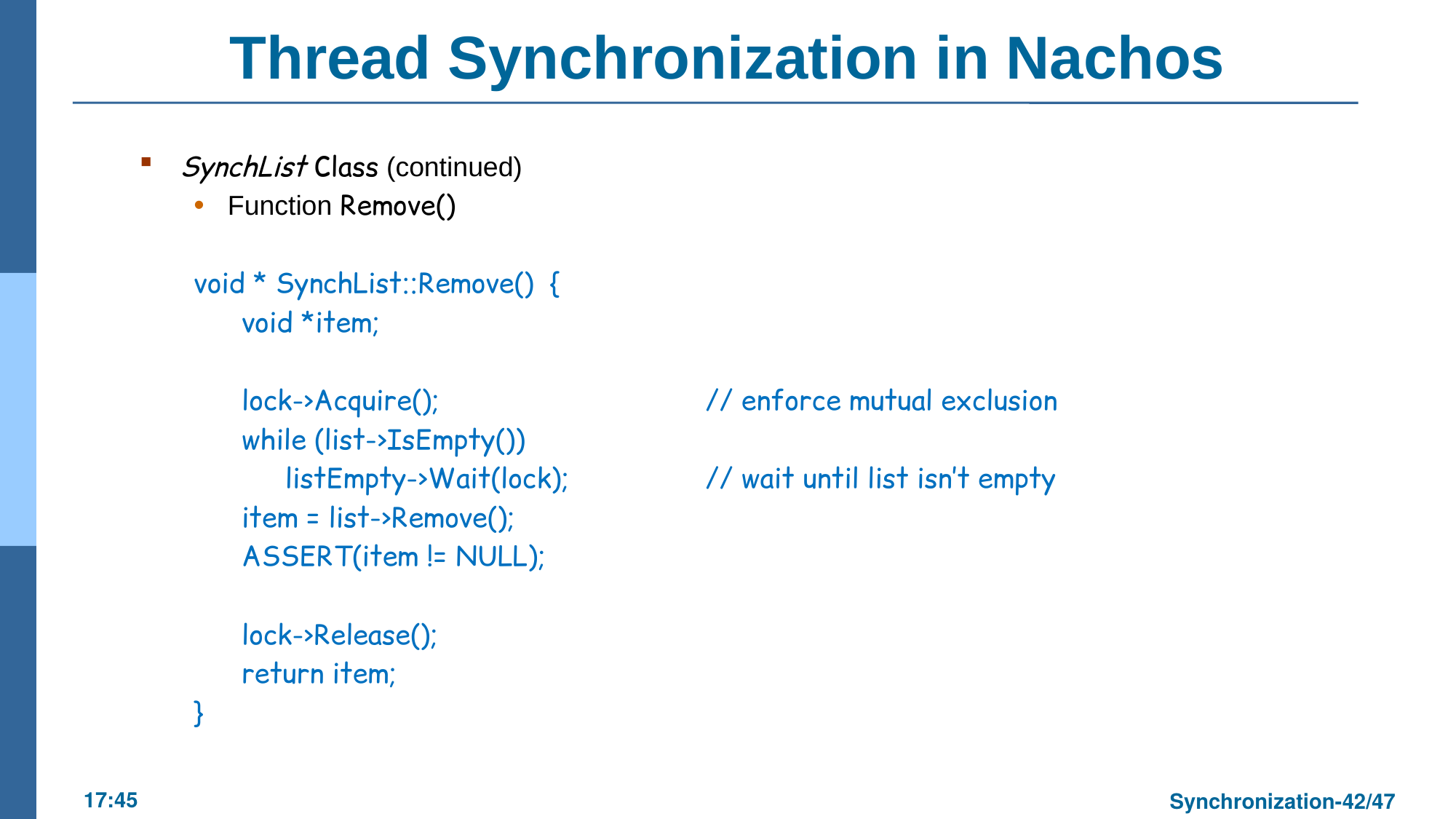

# Thread Synchronization in Nachos
SynchList Class (continued)
Function Remove()

void * SynchList::Remove()  {
void *item;

lock->Acquire(); 			// enforce mutual exclusion
while (list->IsEmpty())
	  listEmpty->Wait(lock);	 	// wait until list isn’t empty
item = list->Remove();
ASSERT(item != NULL);

lock->Release();
return item;
}